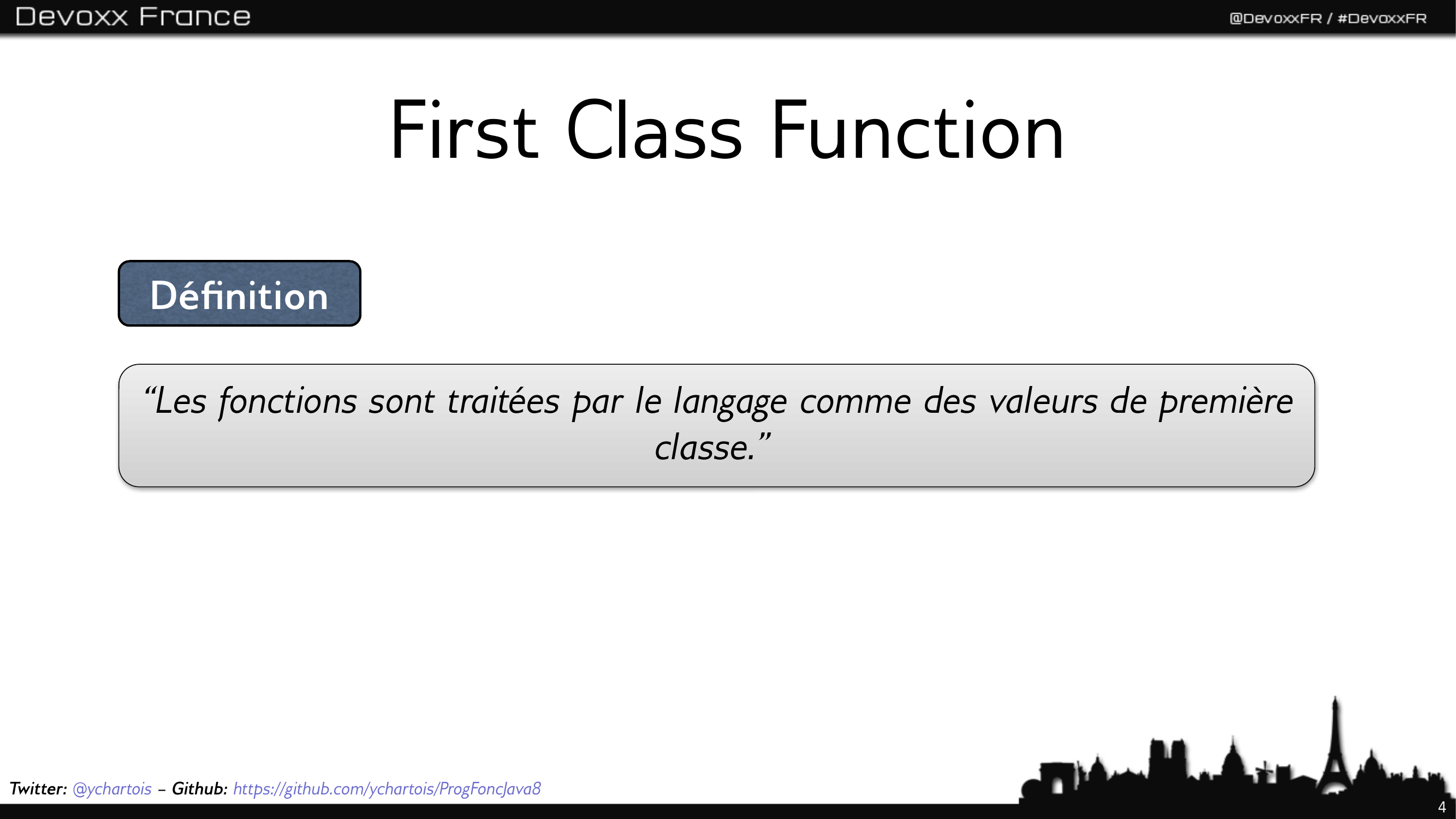

# First Class Function
Définition

“Les fonctions sont traitées par le langage comme des valeurs de première classe.”
Twitter: @ychartois – Github: https://github.com/ychartois/ProgFoncJava8
4